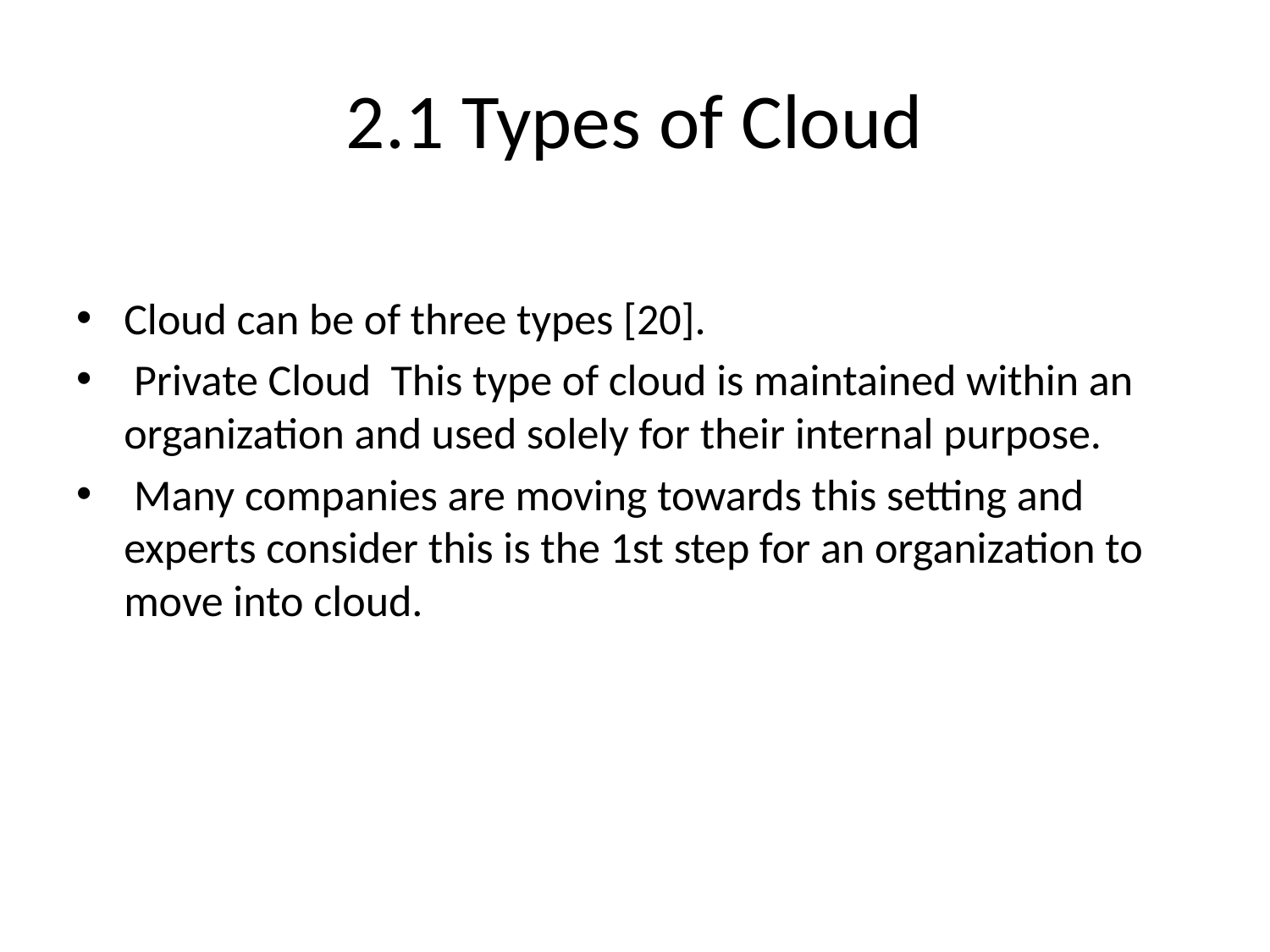

# 2.1 Types of Cloud

Cloud can be of three types [20].
 Private Cloud  This type of cloud is maintained within an organization and used solely for their internal purpose.
 Many companies are moving towards this setting and experts consider this is the 1st step for an organization to move into cloud.